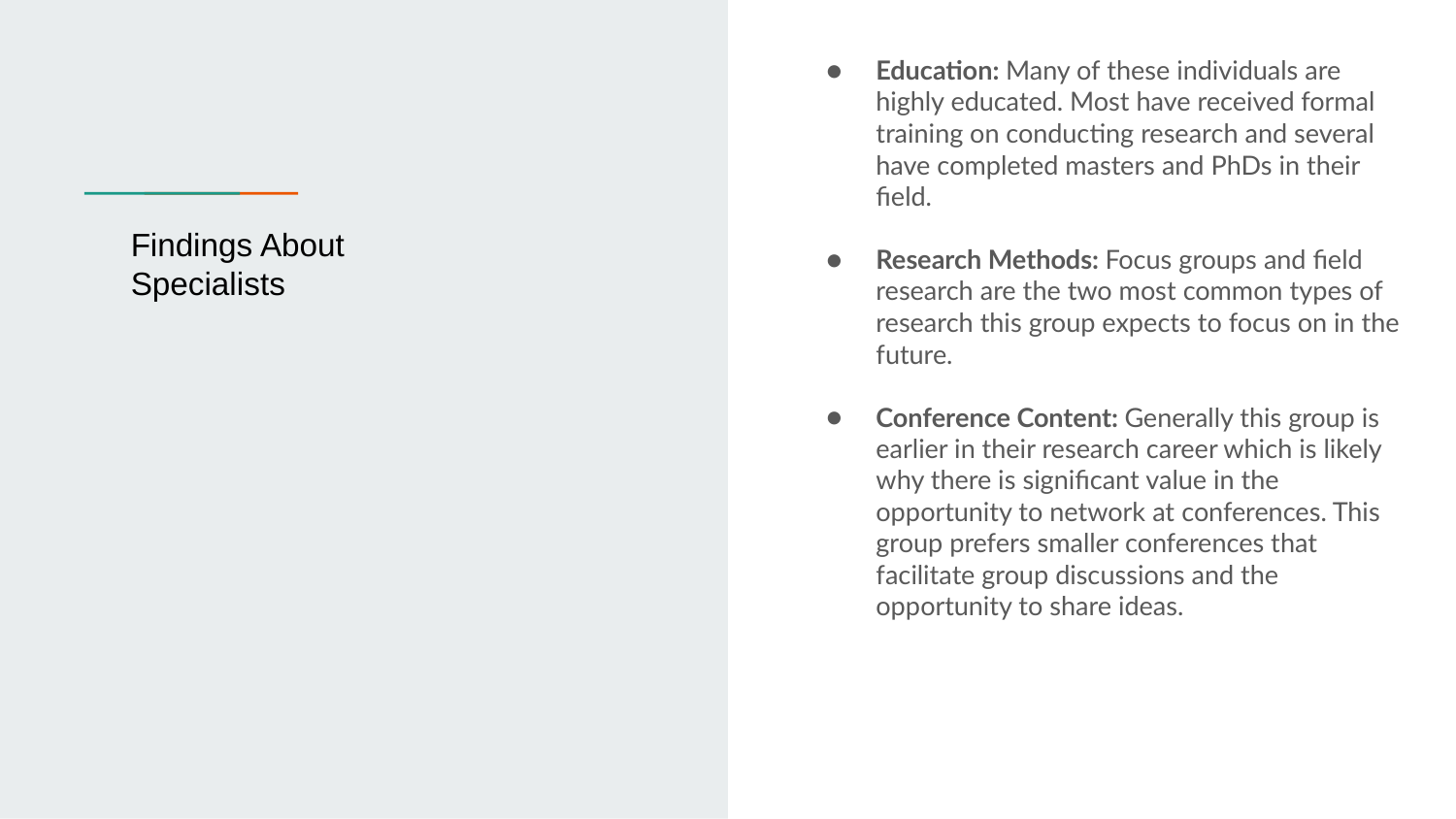

Education: Many of these individuals are highly educated. Most have received formal training on conducting research and several have completed masters and PhDs in their field.

Research Methods: Focus groups and field research are the two most common types of research this group expects to focus on in the future.

Conference Content: Generally this group is earlier in their research career which is likely why there is significant value in the opportunity to network at conferences. This group prefers smaller conferences that facilitate group discussions and the opportunity to share ideas.
# Findings About
Specialists